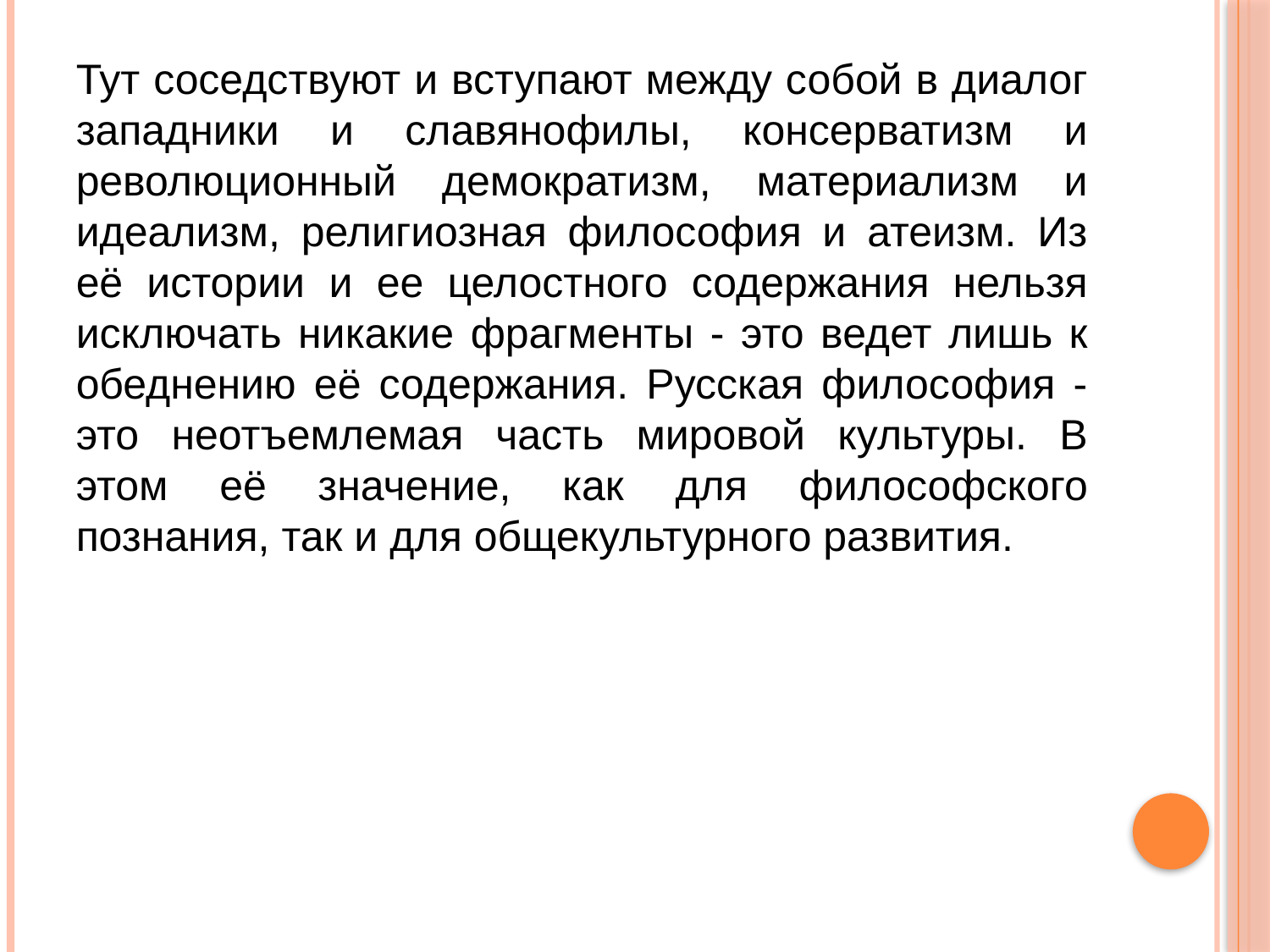

Тут соседствуют и вступают между собой в диалог западники и славянофилы, консерватизм и революционный демократизм, материализм и идеализм, религиозная философия и атеизм. Из её истории и ее целостного содержания нельзя исключать никакие фрагменты - это ведет лишь к обеднению её содержания. Русская философия - это неотъемлемая часть мировой культуры. В этом её значение, как для философского познания, так и для общекультурного развития.